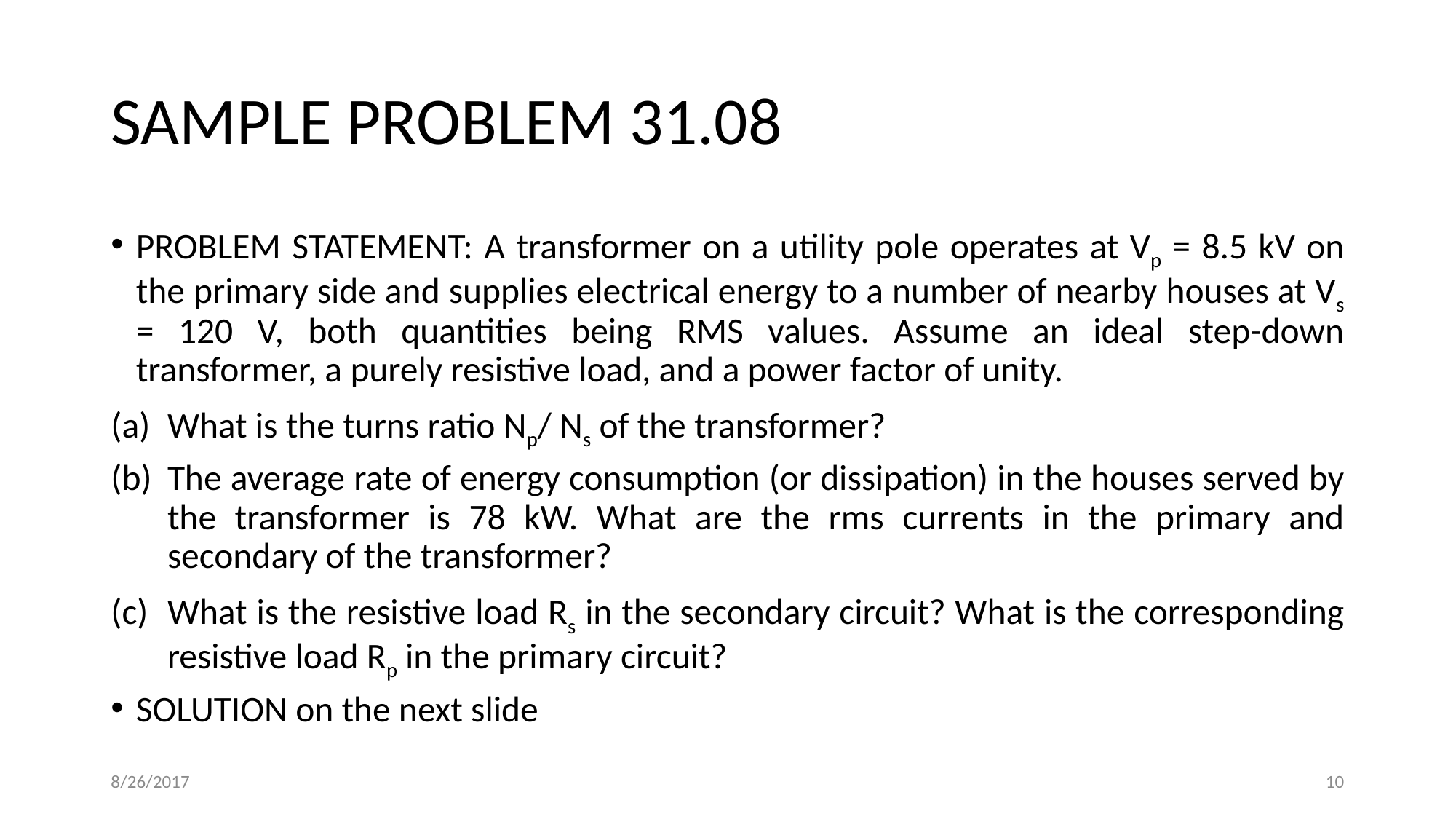

# SAMPLE PROBLEM 31.08
PROBLEM STATEMENT: A transformer on a utility pole operates at Vp = 8.5 kV on the primary side and supplies electrical energy to a number of nearby houses at Vs = 120 V, both quantities being RMS values. Assume an ideal step-down transformer, a purely resistive load, and a power factor of unity.
What is the turns ratio Np/ Ns of the transformer?
The average rate of energy consumption (or dissipation) in the houses served by the transformer is 78 kW. What are the rms currents in the primary and secondary of the transformer?
What is the resistive load Rs in the secondary circuit? What is the corresponding resistive load Rp in the primary circuit?
SOLUTION on the next slide
8/26/2017
10